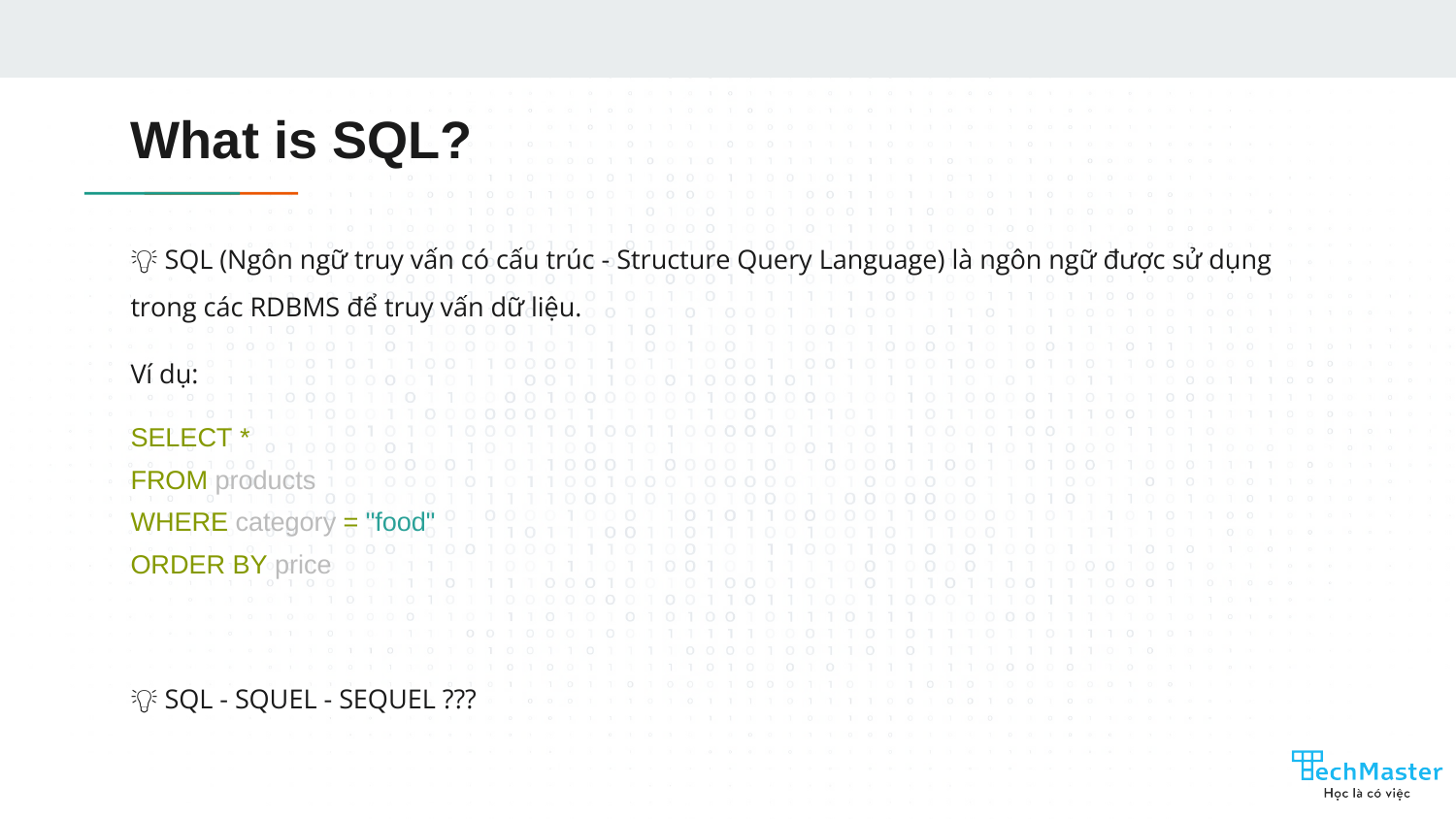

# What is SQL?
💡 SQL (Ngôn ngữ truy vấn có cấu trúc - Structure Query Language) là ngôn ngữ được sử dụng trong các RDBMS để truy vấn dữ liệu.
Ví dụ:
SELECT *
FROM products
WHERE category = "food"
ORDER BY price

💡 SQL - SQUEL - SEQUEL ???